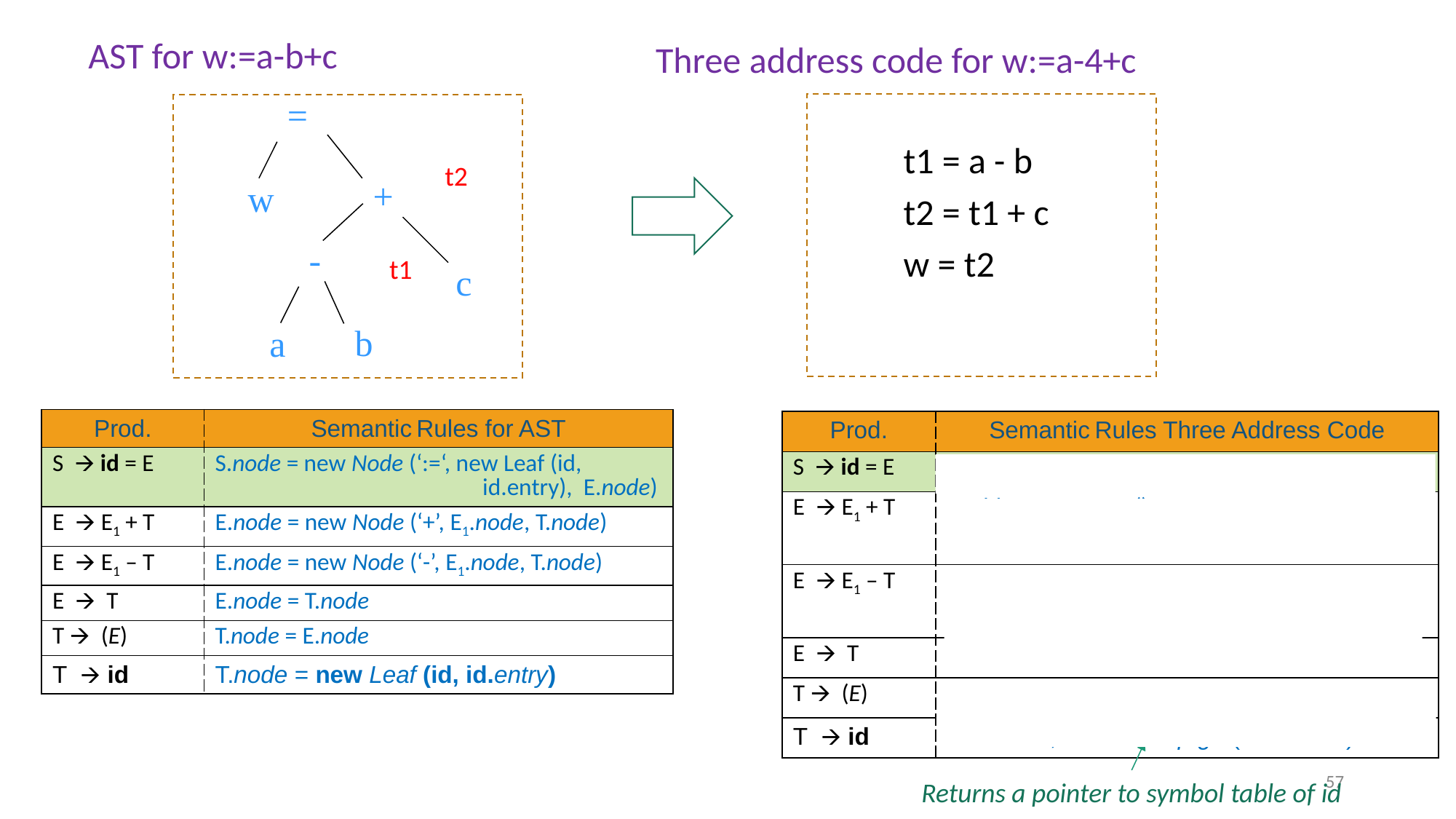

AST for w:=a-b+c
Three address code for w:=a-4+c
=
 +
w
-
c
b
a

t1 = a - b
t2

t2 = t1 + c
w = t2
t1
| Prod. | Semantic Rules for AST |
| --- | --- |
| S 🡪 id = E | S.node = new Node (‘:=‘, new Leaf (id, id.entry), E.node) |
| E 🡪 E1 + T | E.node = new Node (‘+’, E1.node, T.node) |
| E 🡪 E1 – T | E.node = new Node (‘-’, E1.node, T.node) |
| E 🡪 T | E.node = T.node |
| T 🡪 (E) | T.node = E.node |
| T 🡪 id | T.node = new Leaf (id, id.entry) |
| Prod. | Semantic Rules Three Address Code |
| --- | --- |
| S 🡪 id = E | S.code = top.get(id.lexeme) || ‘=‘ || E.addr |
| E 🡪 E1 + T | E.addr = new Temp() E.code = E.addr || ‘=‘ || E1.addr || ‘+’ || T.addr |
| E 🡪 E1 – T | E.addr = new Temp() E.code = E.addr || ‘=‘ || E1.addr || ‘-’ || T.addr |
| E 🡪 T | E.code =‘’, E.addr = T.addr |
| T 🡪 (E) | T.code =‘’, T.addr = E.addr |
| T 🡪 id | T.code =‘’, T.addr = top.get(id.lexeme) |

57
Returns a pointer to symbol table of id